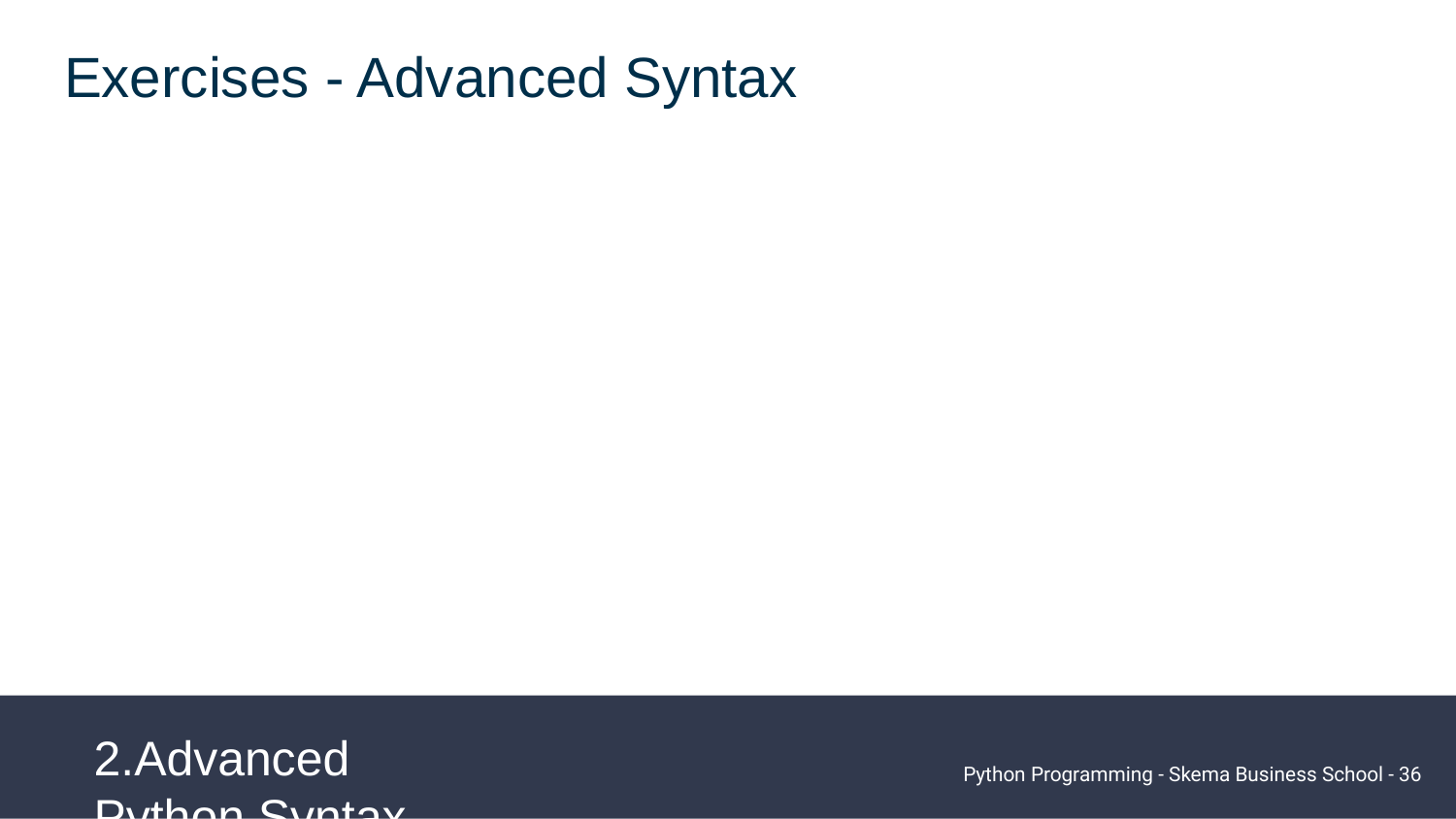

Exercises - Advanced Syntax

2.Advanced Python Syntax
Python Programming - Skema Business School - 36